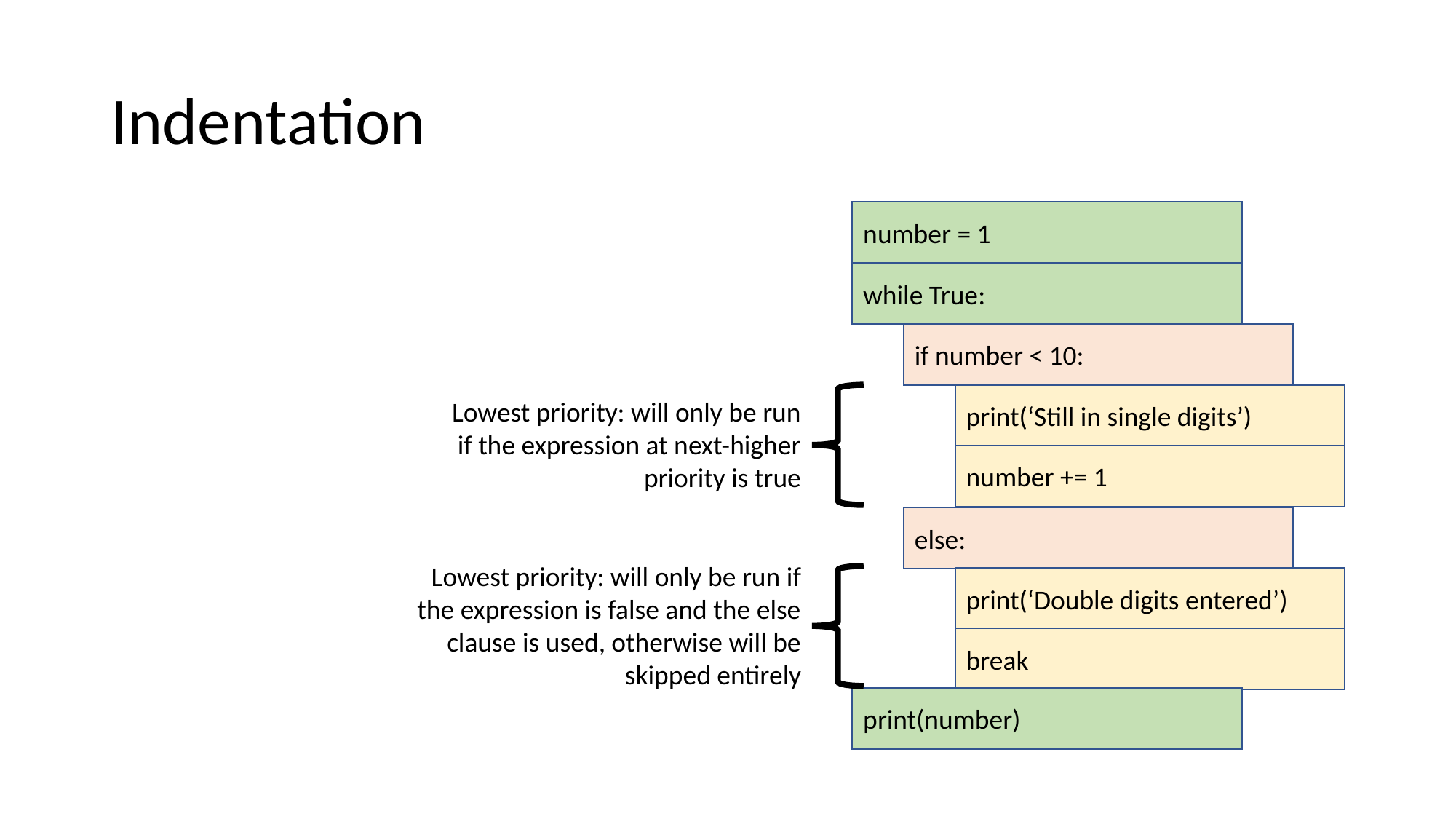

# Indentation
number = 1
while True:
if number < 10:
print(‘Still in single digits’)
number += 1
else:
print(‘Double digits entered’)
break
print(number)

Lowest priority: will only be run if the expression at next-higher priority is true
Lowest priority: will only be run if the expression is false and the else clause is used, otherwise will be skipped entirely